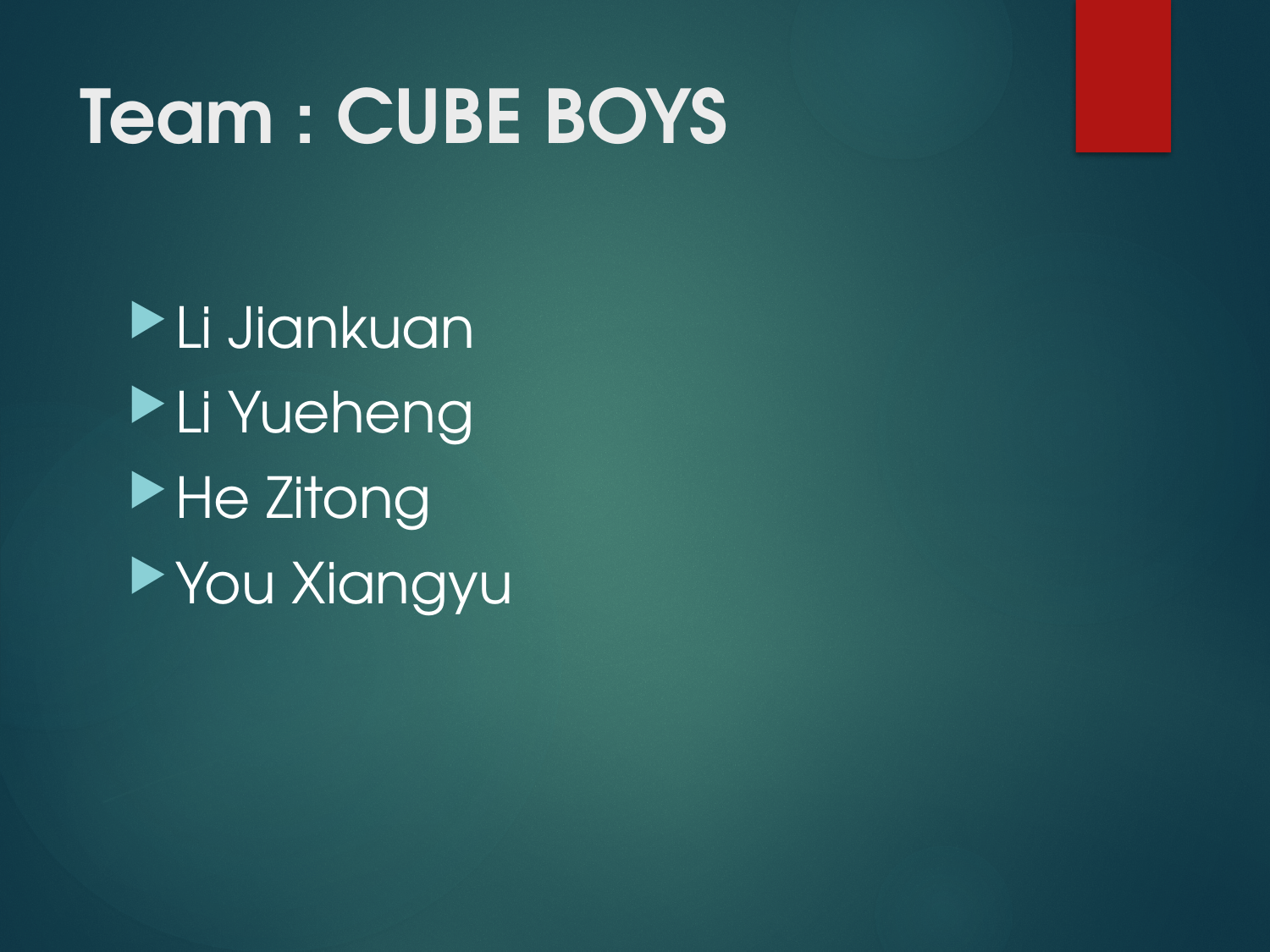

# Team : CUBE BOYS
Li Jiankuan
Li Yueheng
He Zitong
You Xiangyu